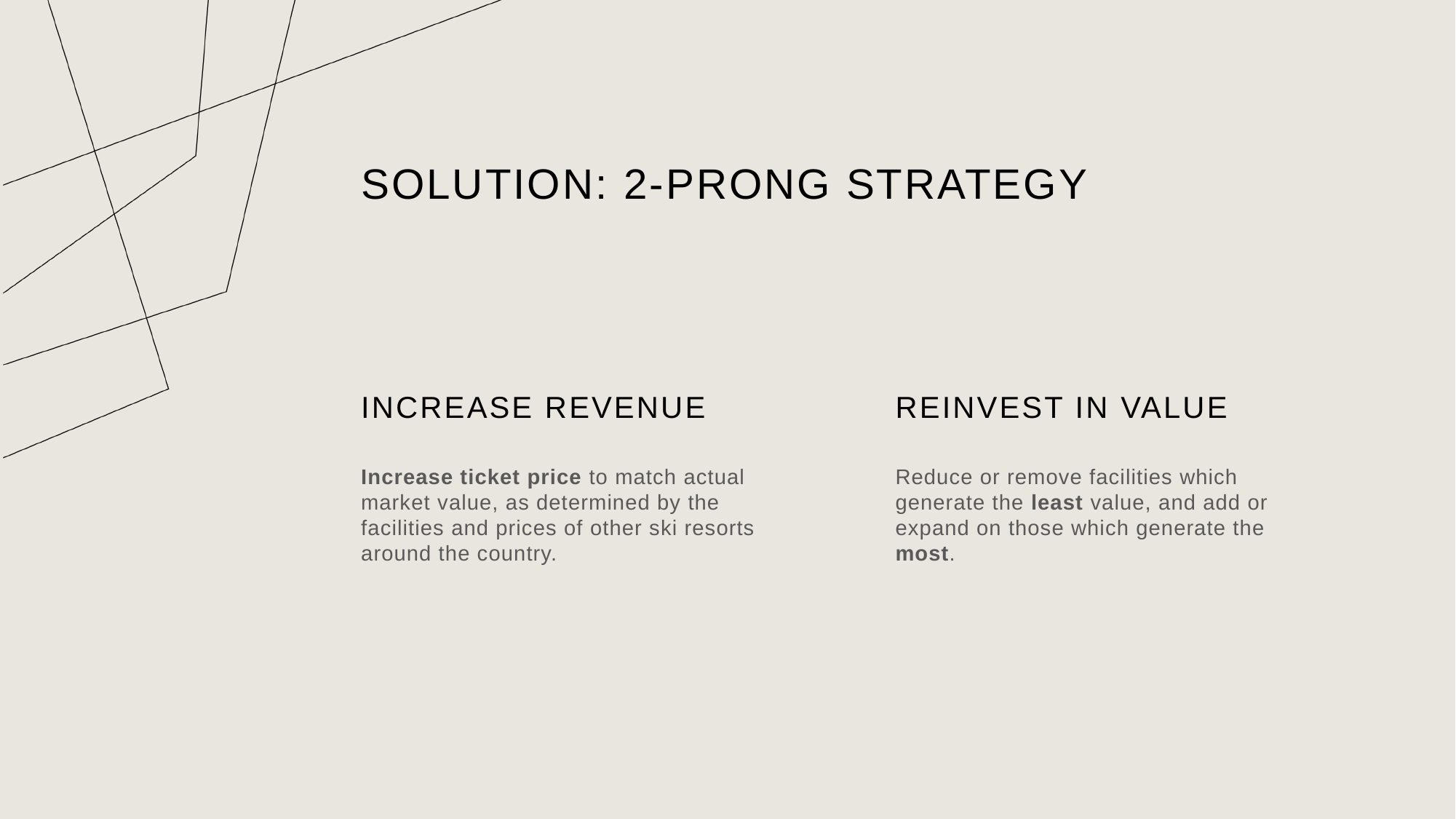

# SOLUTION: 2-PRONG STRATEGY
INCREASE REVENUE
REINVEST IN VALUE
Increase ticket price to match actual market value, as determined by the facilities and prices of other ski resorts around the country.

Reduce or remove facilities which generate the least value, and add or expand on those which generate the most.